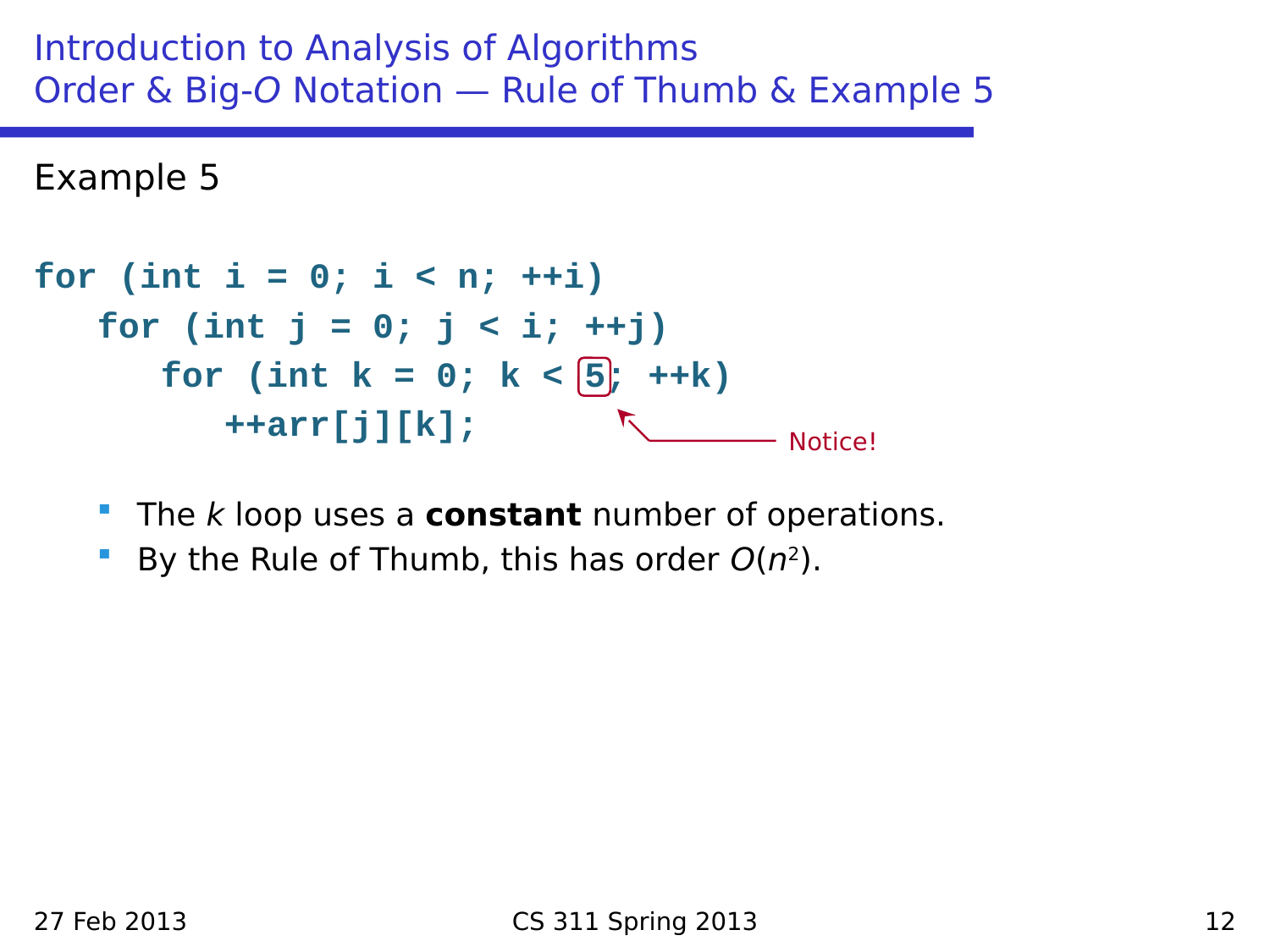

# Introduction to Analysis of Algorithms Order & Big-O Notation — Rule of Thumb & Example 5
Example 5

for (int i = 0; i < n; ++i)
   for (int j = 0; j < i; ++j)
      for (int k = 0; k < 5; ++k)
         ++arr[j][k];

The k loop uses a constant number of operations.
By the Rule of Thumb, this has order O(n2).

Notice!

27 Feb 2013
CS 311 Spring 2013
12